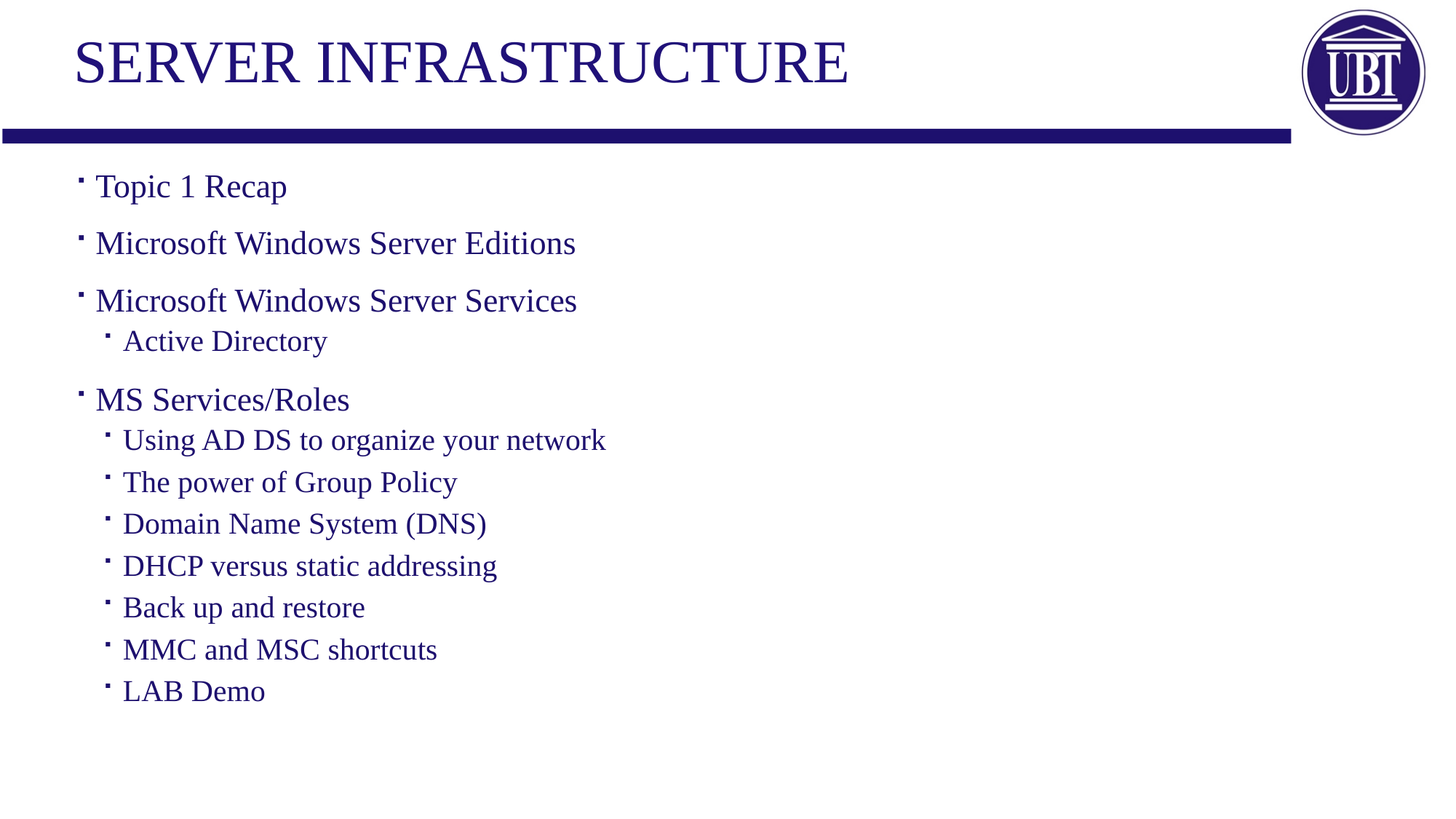

# server infrastructure
Topic 1 Recap
Microsoft Windows Server Editions
Microsoft Windows Server Services
Active Directory
MS Services/Roles
Using AD DS to organize your network
The power of Group Policy
Domain Name System (DNS)
DHCP versus static addressing
Back up and restore
MMC and MSC shortcuts
LAB Demo